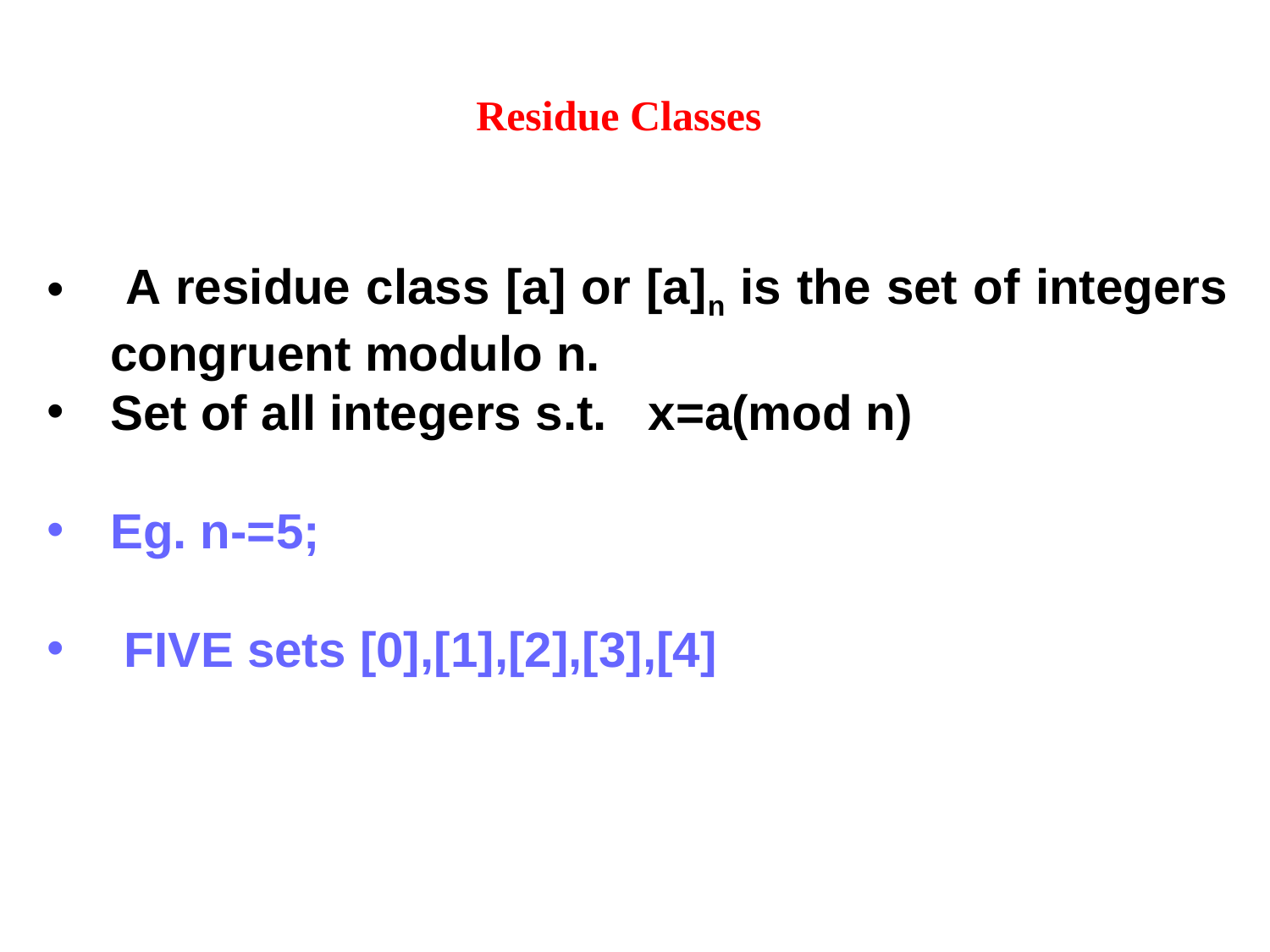

Residue Classes

 A residue class [a] or [a]n is the set of integers congruent modulo n.
Set of all integers s.t.   x=a(mod n)

Eg. n-=5;

 FIVE sets [0],[1],[2],[3],[4]